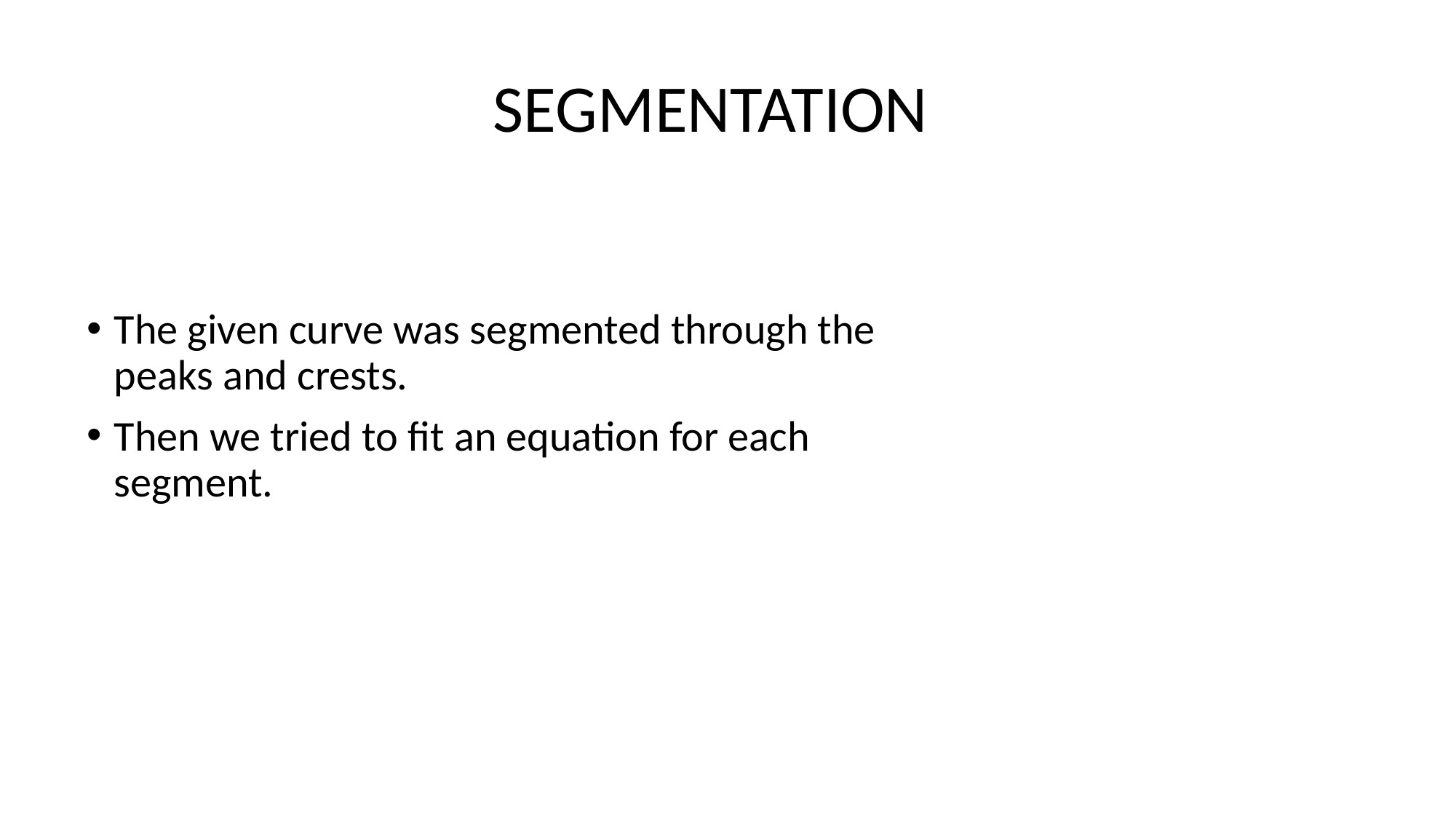

SEGMENTATION
The given curve was segmented through the peaks and crests.
Then we tried to fit an equation for each segment.